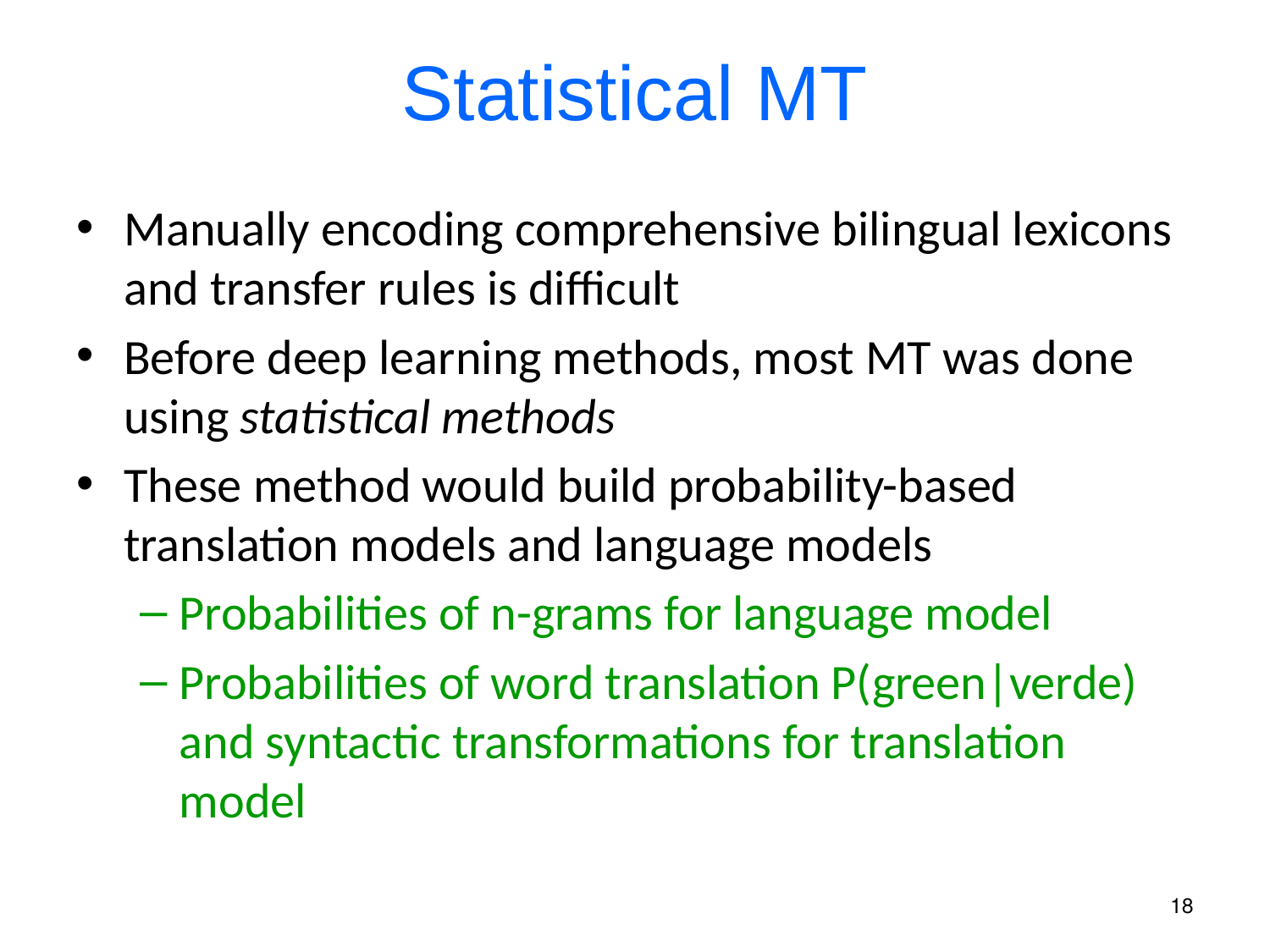

# Statistical MT
Manually encoding comprehensive bilingual lexicons and transfer rules is difficult
Before deep learning methods, most MT was done using statistical methods
These method would build probability-based translation models and language models
Probabilities of n-grams for language model
Probabilities of word translation P(green|verde) and syntactic transformations for translation model
18